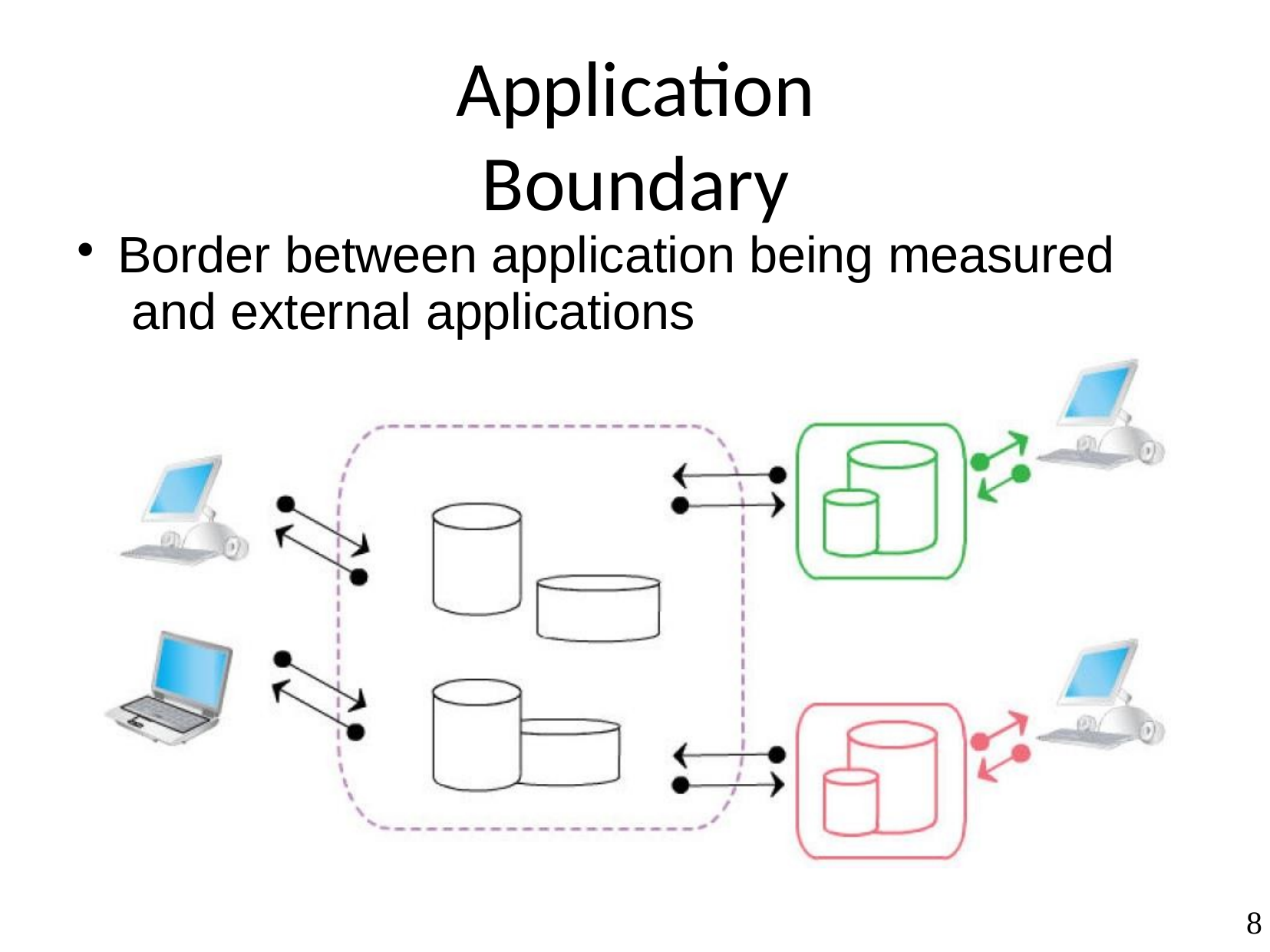

# Application Boundary
Border between application being measured  and external applications

8